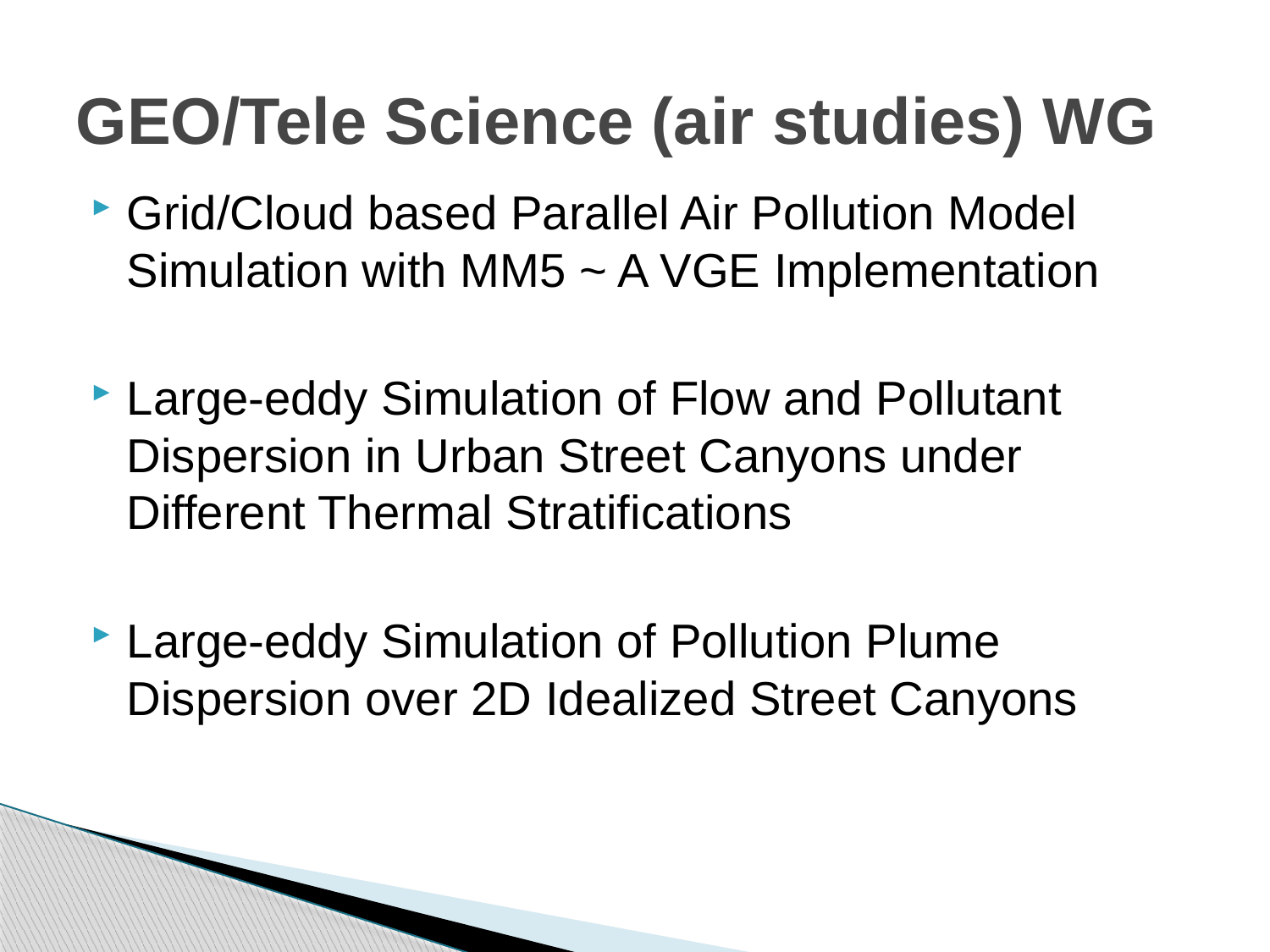

# GEO/Tele Science (air studies) WG
Grid/Cloud based Parallel Air Pollution Model Simulation with MM5 ~ A VGE Implementation

Large-eddy Simulation of Flow and Pollutant Dispersion in Urban Street Canyons under Different Thermal Stratifications

Large-eddy Simulation of Pollution Plume Dispersion over 2D Idealized Street Canyons